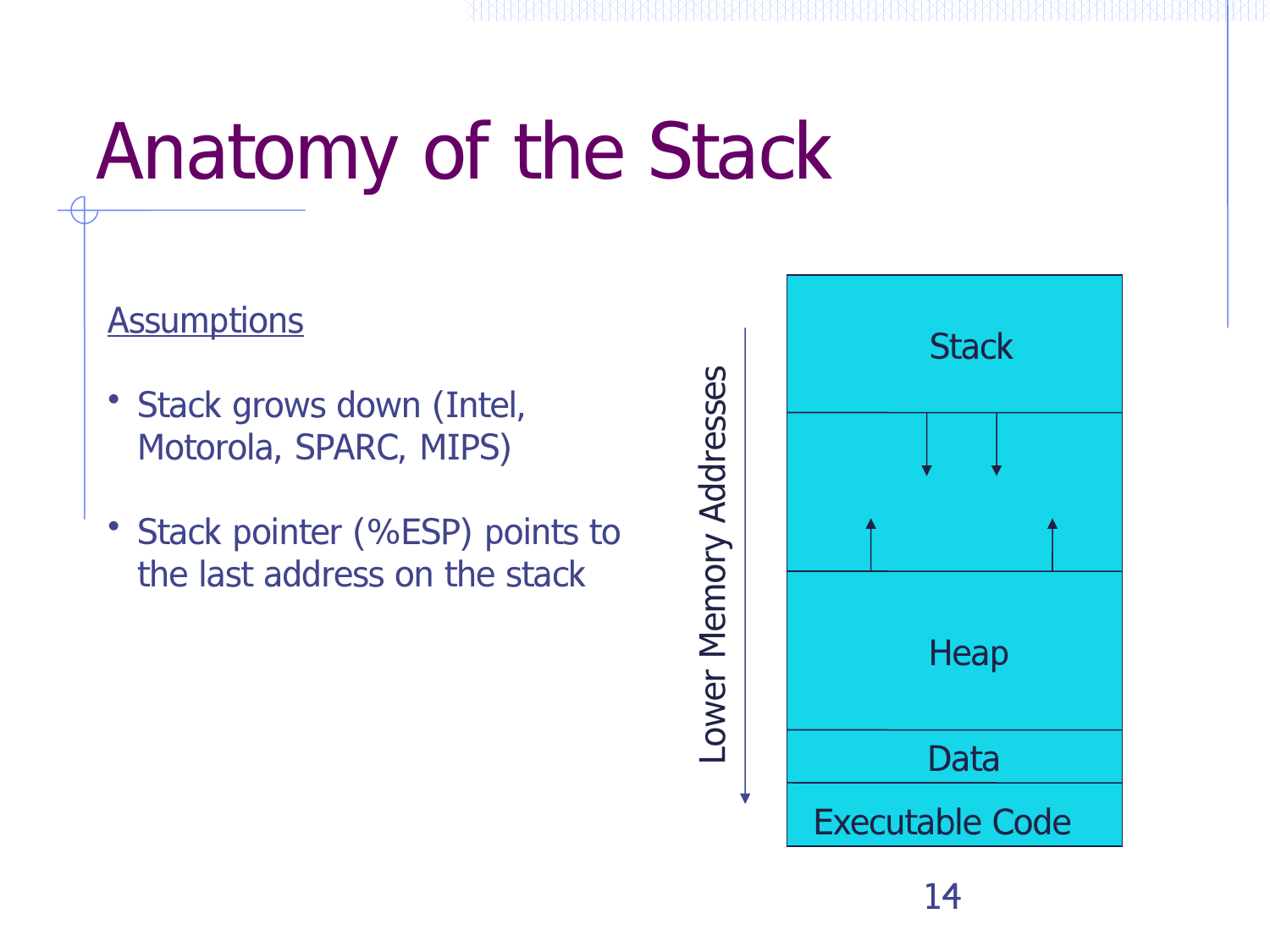

# Anatomy of the Stack

Stack

Lower Memory Addresses
Heap

Data

Executable Code
Assumptions

Stack grows down (Intel, Motorola, SPARC, MIPS)

Stack pointer (%ESP) points to the last address on the stack
14